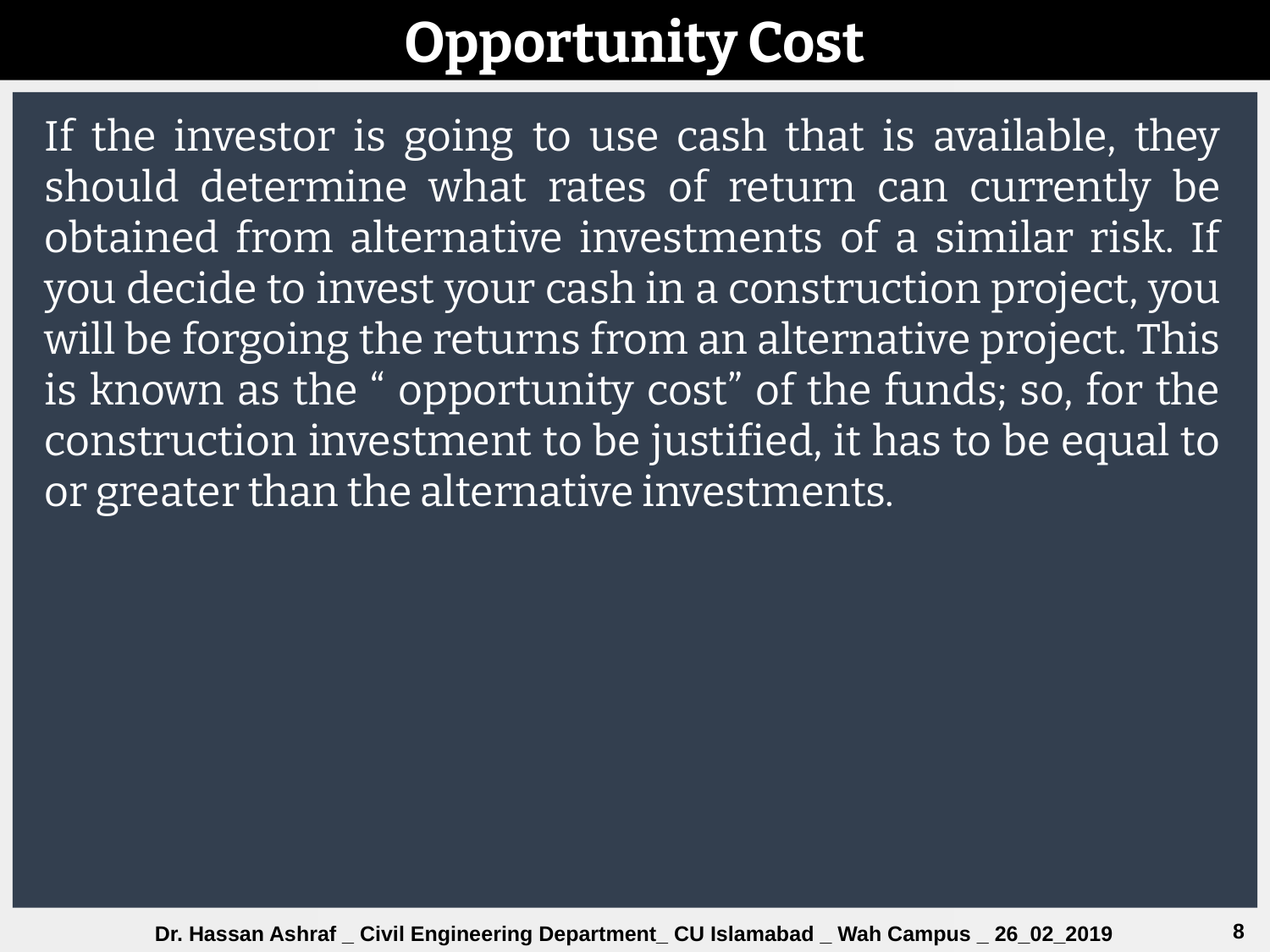

Opportunity Cost

If the investor is going to use cash that is available, they should determine what rates of return can currently be obtained from alternative investments of a similar risk. If you decide to invest your cash in a construction project, you will be forgoing the returns from an alternative project. This is known as the “ opportunity cost” of the funds; so, for the construction investment to be justified, it has to be equal to or greater than the alternative investments.
8
Dr. Hassan Ashraf _ Civil Engineering Department_ CU Islamabad _ Wah Campus _ 26_02_2019